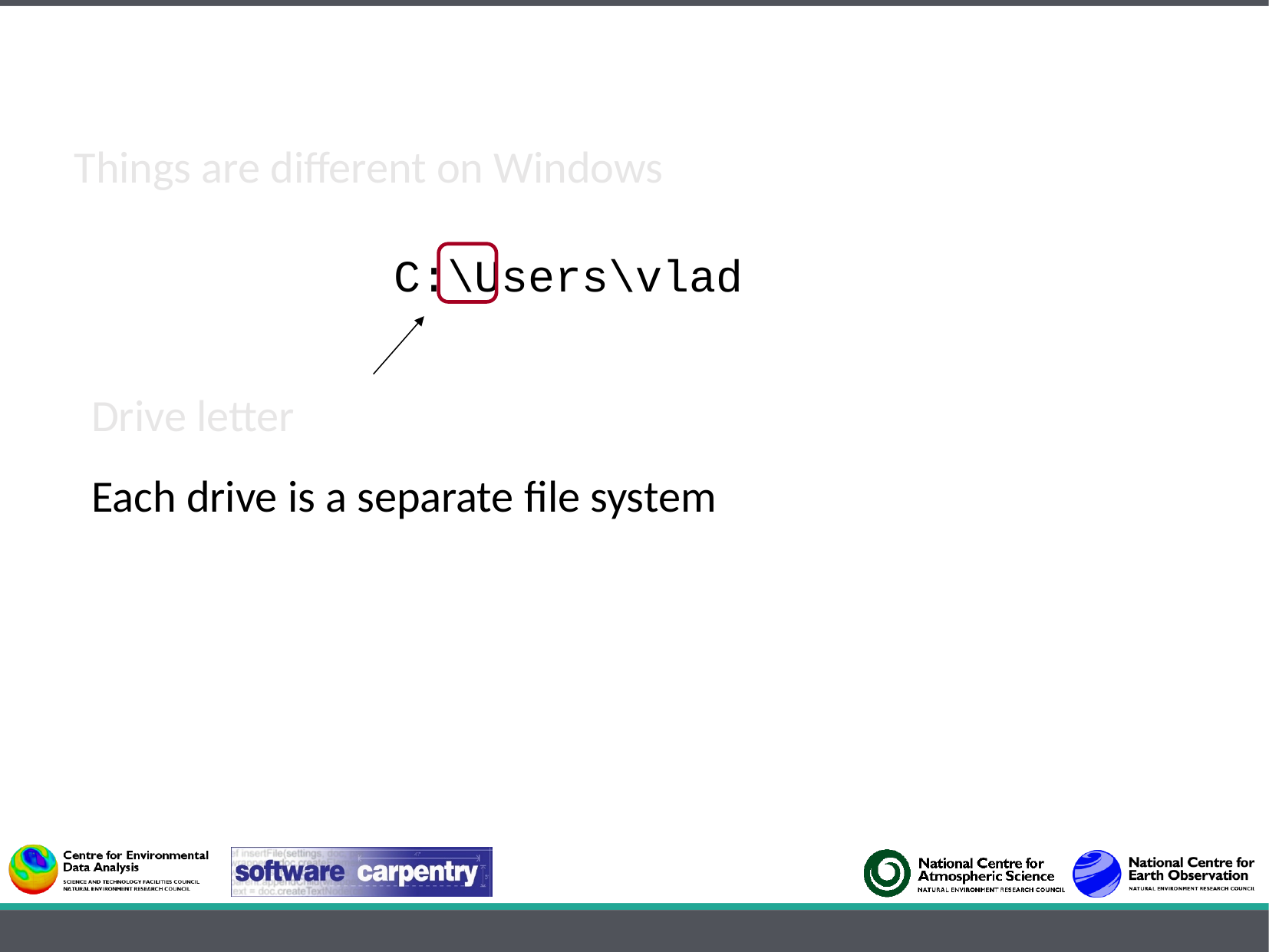

Things are different on Windows
C:\Users\vlad

Drive letter
Each drive is a separate file system